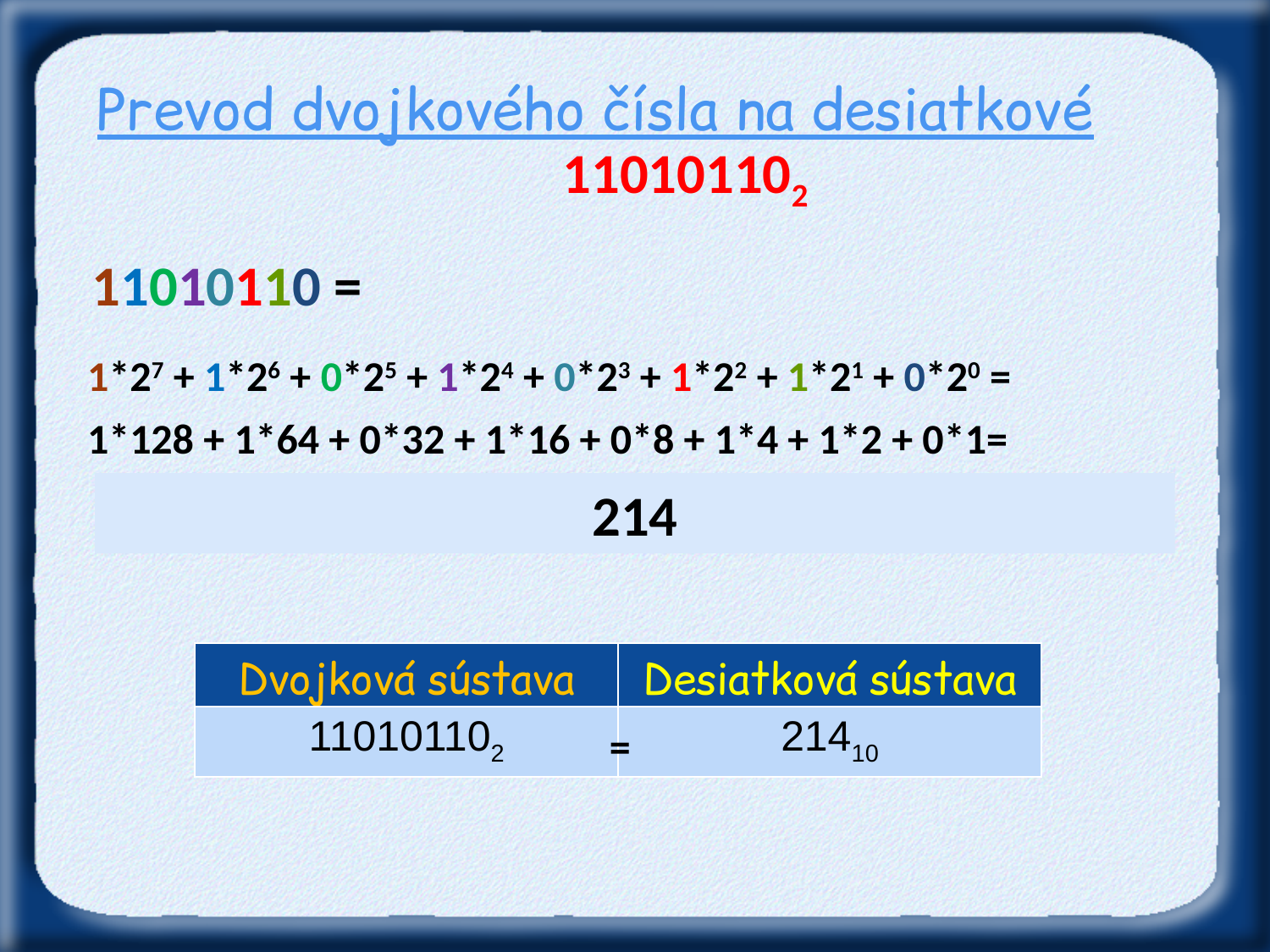

Prevod dvojkového čísla na desiatkové
110101102
11010110 =
1*27 + 1*26 + 0*25 + 1*24 + 0*23 + 1*22 + 1*21 + 0*20 =
1*128 + 1*64 + 0*32 + 1*16 + 0*8 + 1*4 + 1*2 + 0*1=
214
| Dvojková sústava | Desiatková sústava |
| --- | --- |
| 110101102 | 21410 |
=